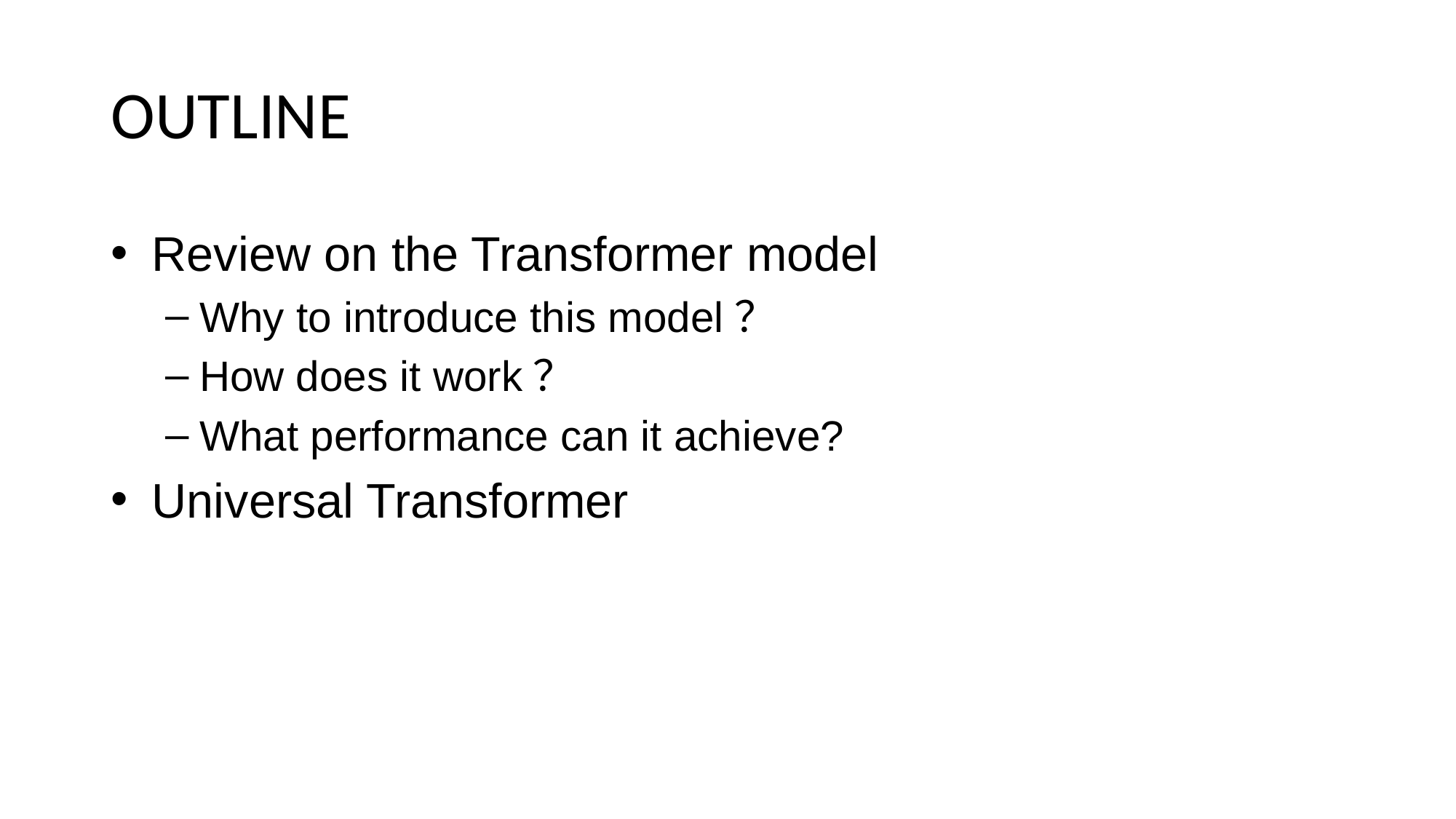

# OUTLINE
Review on the Transformer model
Why to introduce this model？
How does it work？
What performance can it achieve?
Universal Transformer